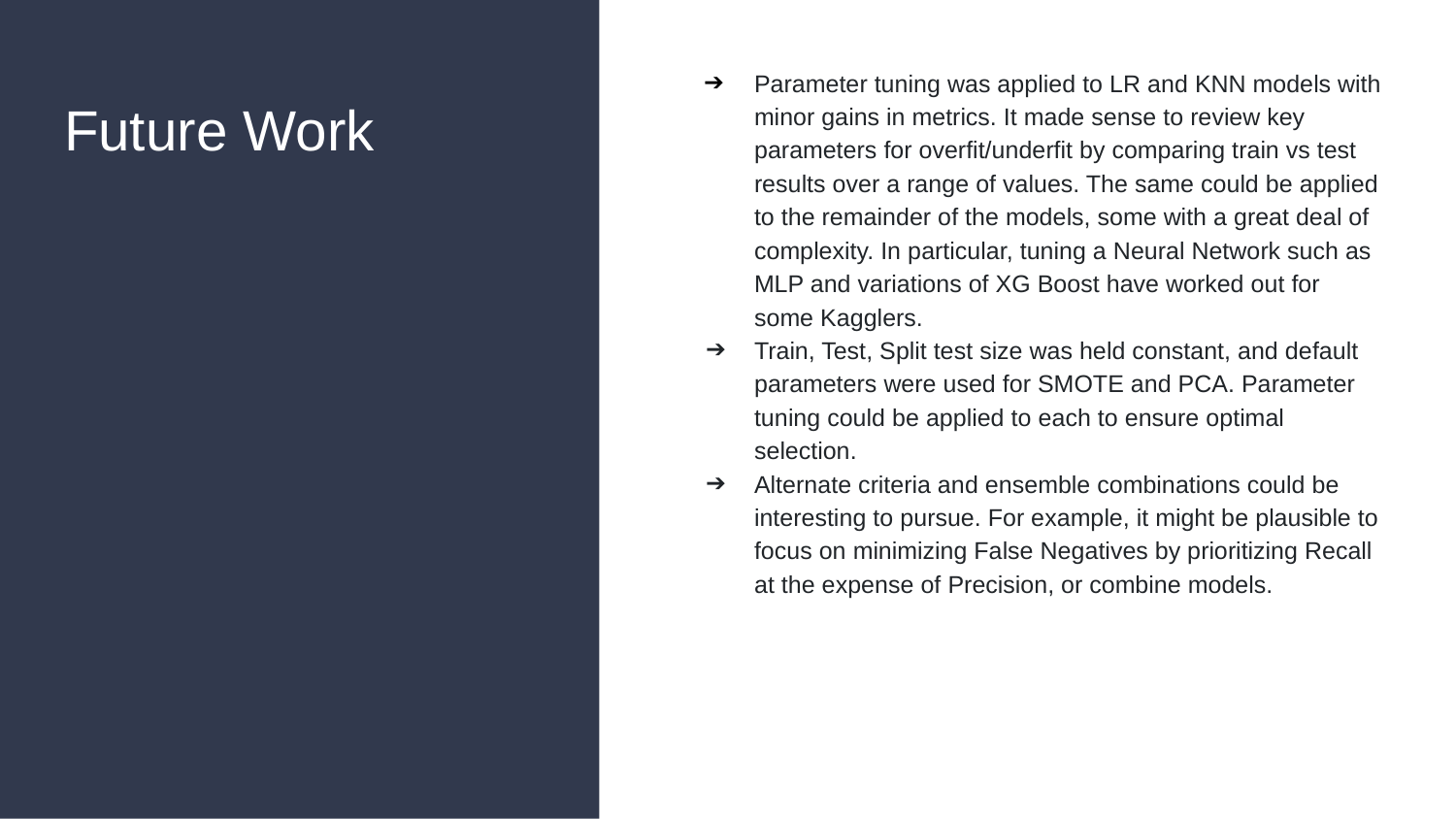

Parameter tuning was applied to LR and KNN models with minor gains in metrics. It made sense to review key parameters for overfit/underfit by comparing train vs test results over a range of values. The same could be applied to the remainder of the models, some with a great deal of complexity. In particular, tuning a Neural Network such as MLP and variations of XG Boost have worked out for some Kagglers.
Train, Test, Split test size was held constant, and default parameters were used for SMOTE and PCA. Parameter tuning could be applied to each to ensure optimal selection.
Alternate criteria and ensemble combinations could be interesting to pursue. For example, it might be plausible to focus on minimizing False Negatives by prioritizing Recall at the expense of Precision, or combine models.

# Future Work